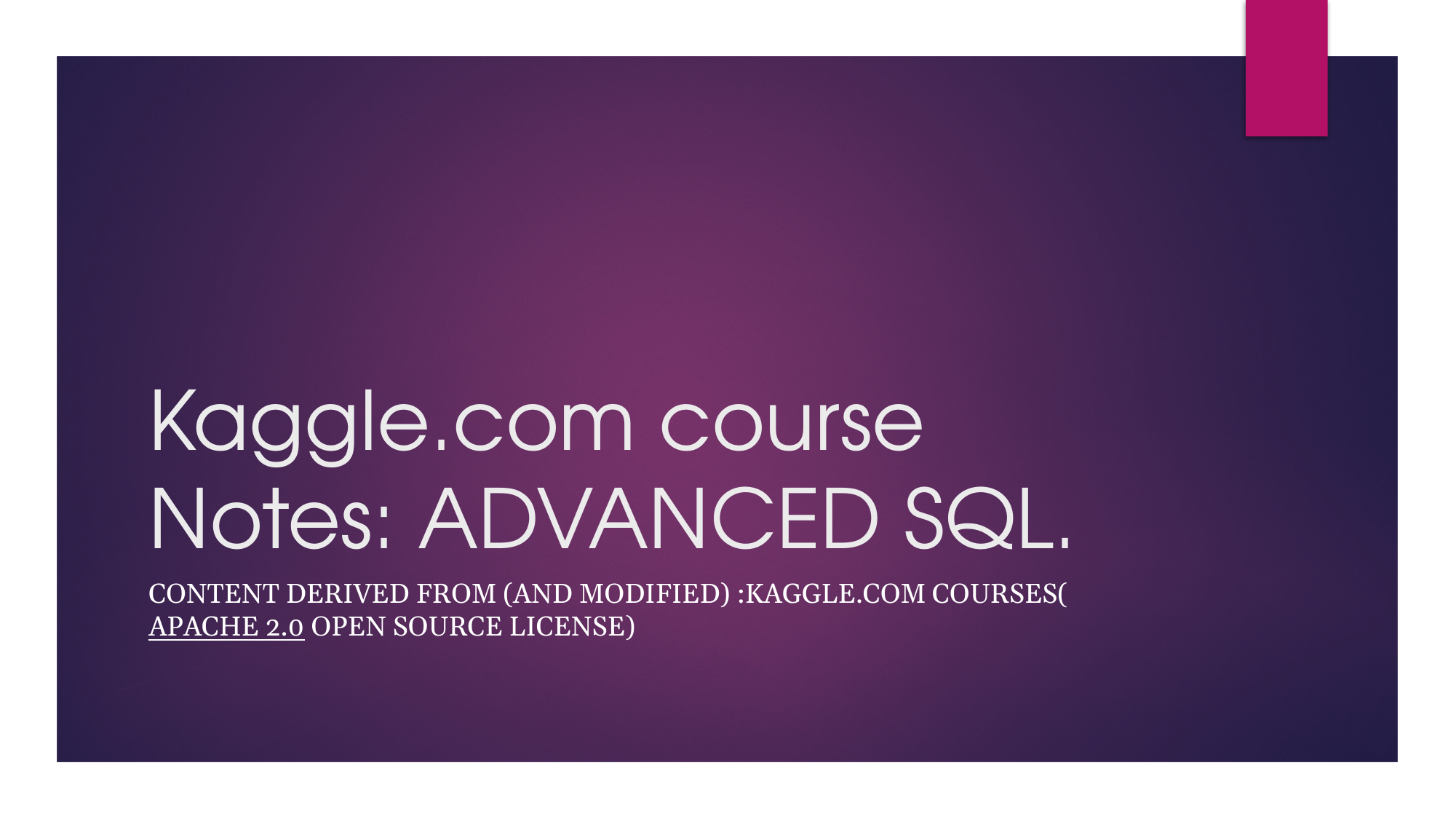

# Kaggle.com course Notes: ADVANCED SQL.
Content Derived From (And Modified) :Kaggle.com Courses(Apache 2.0 open source license)